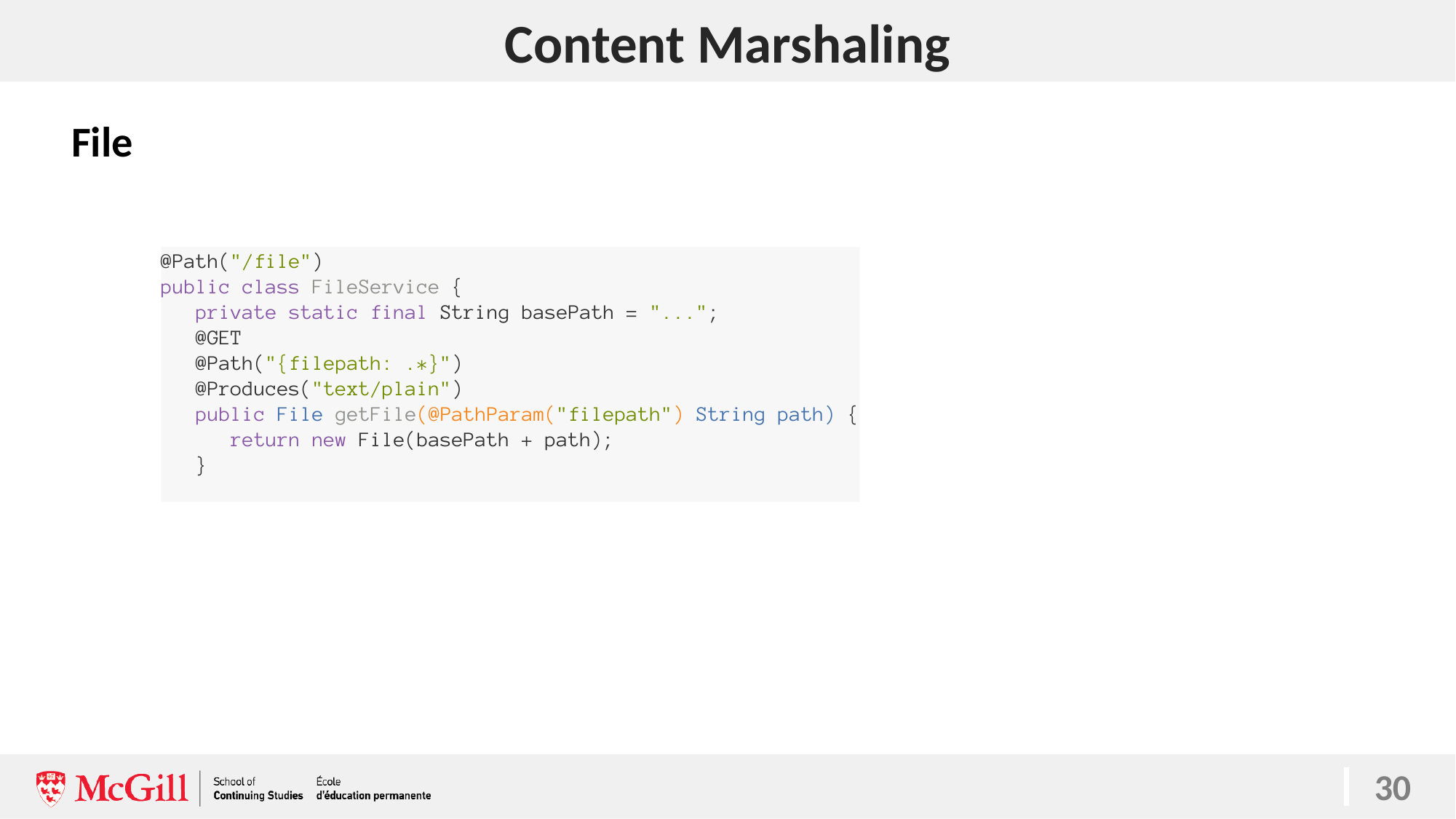

# Content Marshaling
File
@Path("/file")
public class FileService {
   private static final String basePath = "...";
   @GET
   @Path("{filepath: .*}")
   @Produces("text/plain")
   public File getFile(@PathParam("filepath") String path) {
      return new File(basePath + path);
   }